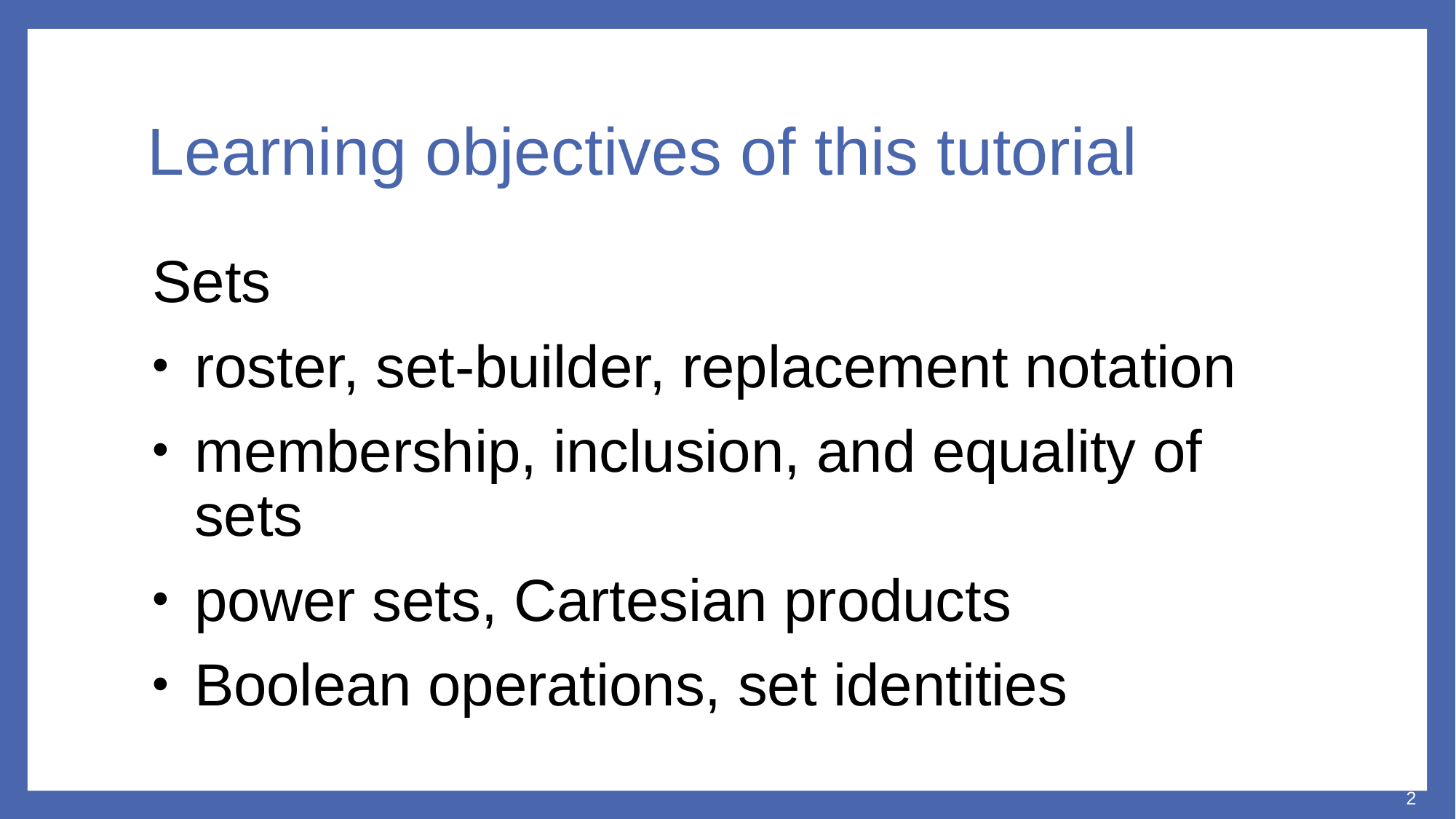

# Learning objectives of this tutorial
Sets
roster, set-builder, replacement notation
membership, inclusion, and equality of sets
power sets, Cartesian products
Boolean operations, set identities
2